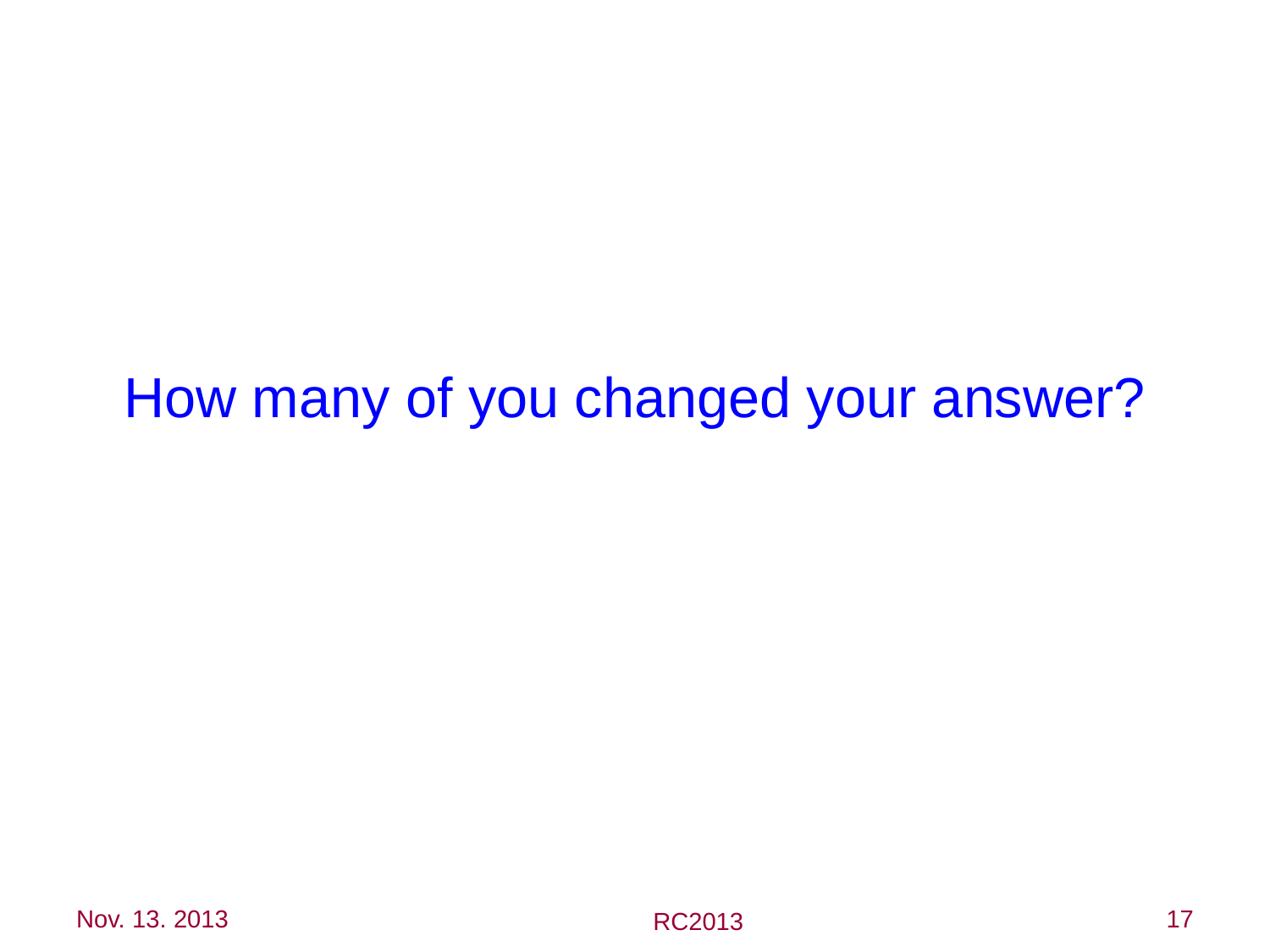

How many of you changed your answer?
Nov. 13. 2013
17
RC2013